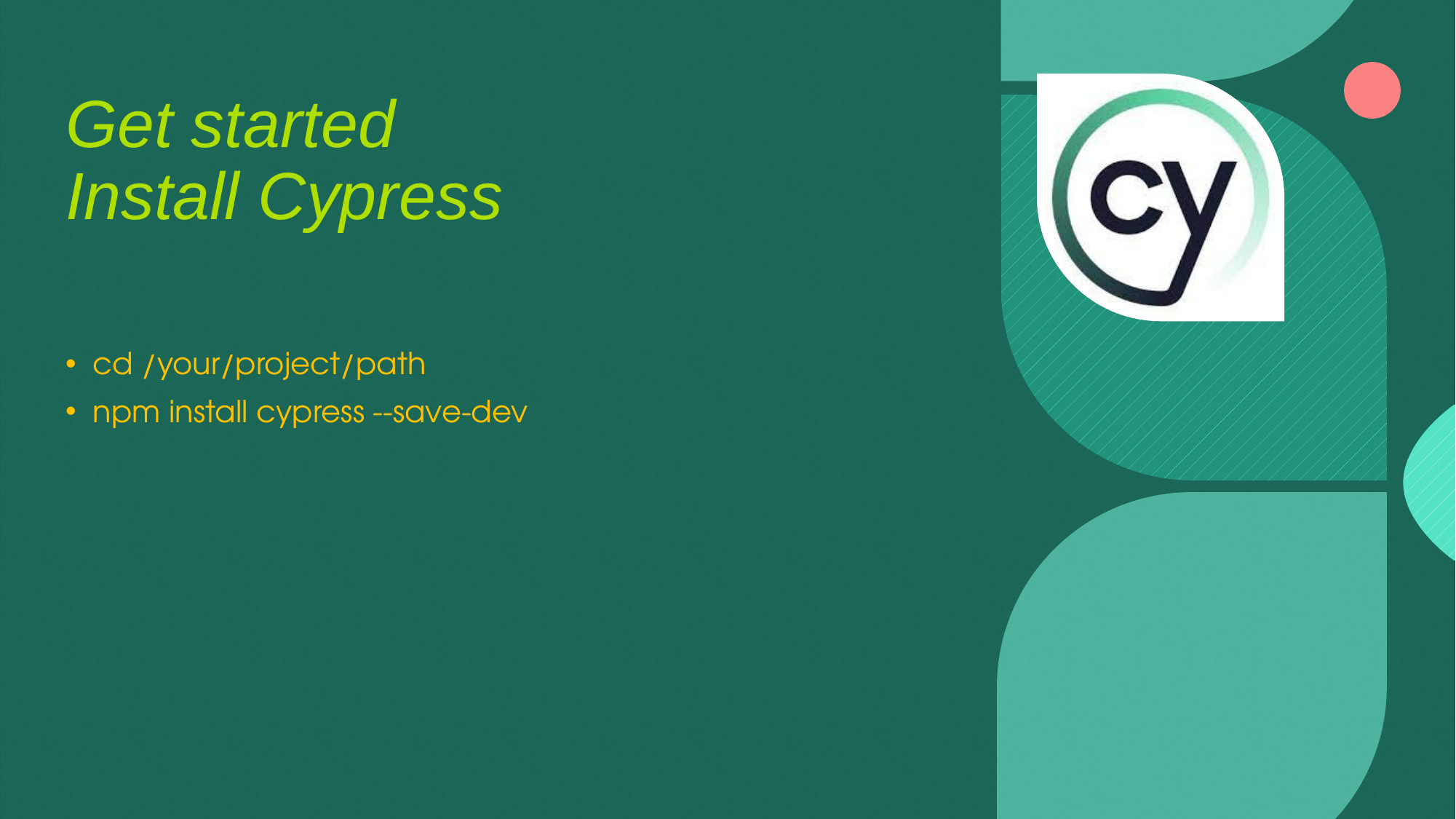

# Get started Install Cypress
cd /your/project/path
npm install cypress --save-dev